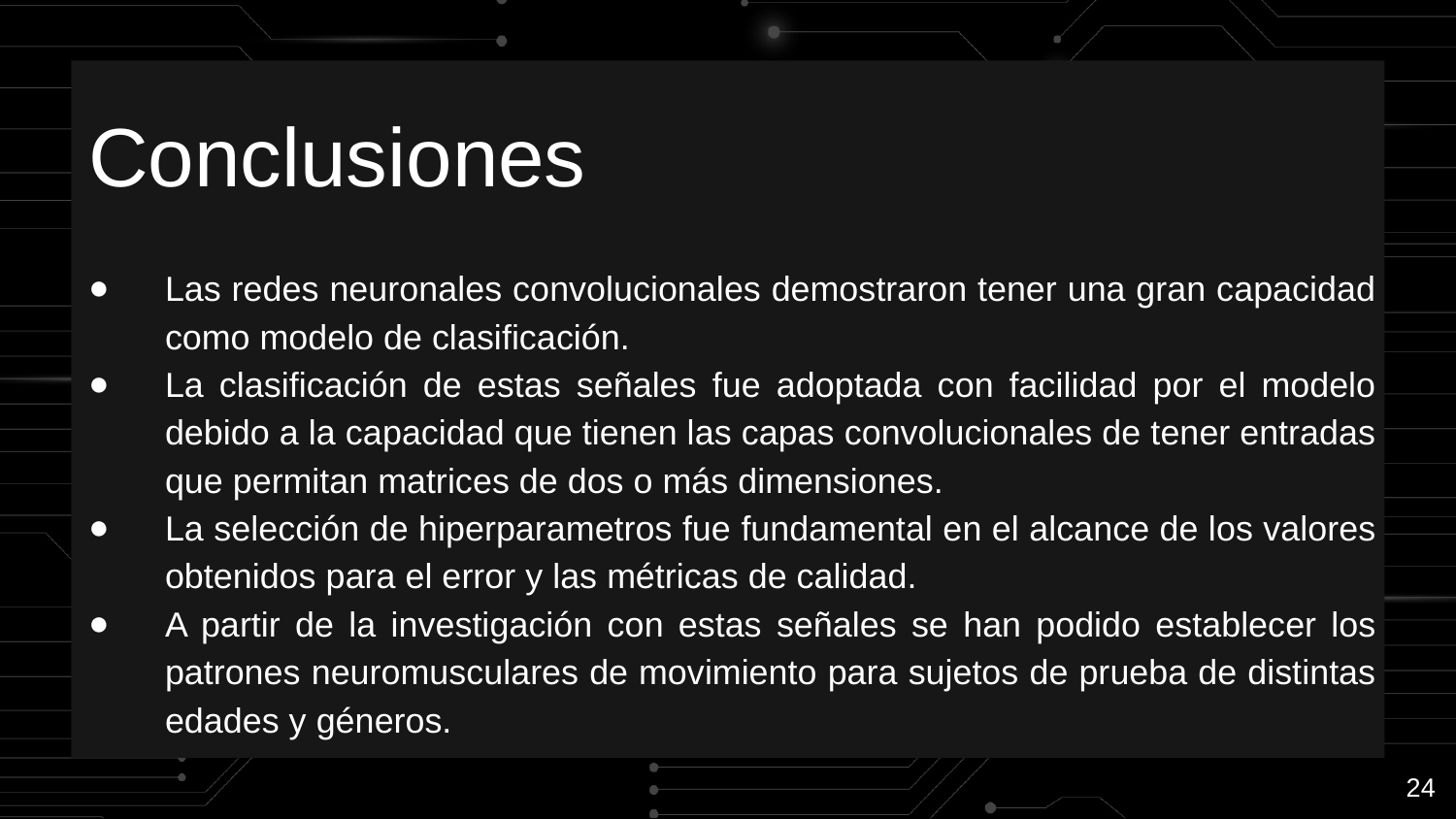

Conclusiones
Las redes neuronales convolucionales demostraron tener una gran capacidad como modelo de clasificación.
La clasificación de estas señales fue adoptada con facilidad por el modelo debido a la capacidad que tienen las capas convolucionales de tener entradas que permitan matrices de dos o más dimensiones.
La selección de hiperparametros fue fundamental en el alcance de los valores obtenidos para el error y las métricas de calidad.
A partir de la investigación con estas señales se han podido establecer los patrones neuromusculares de movimiento para sujetos de prueba de distintas edades y géneros.

24